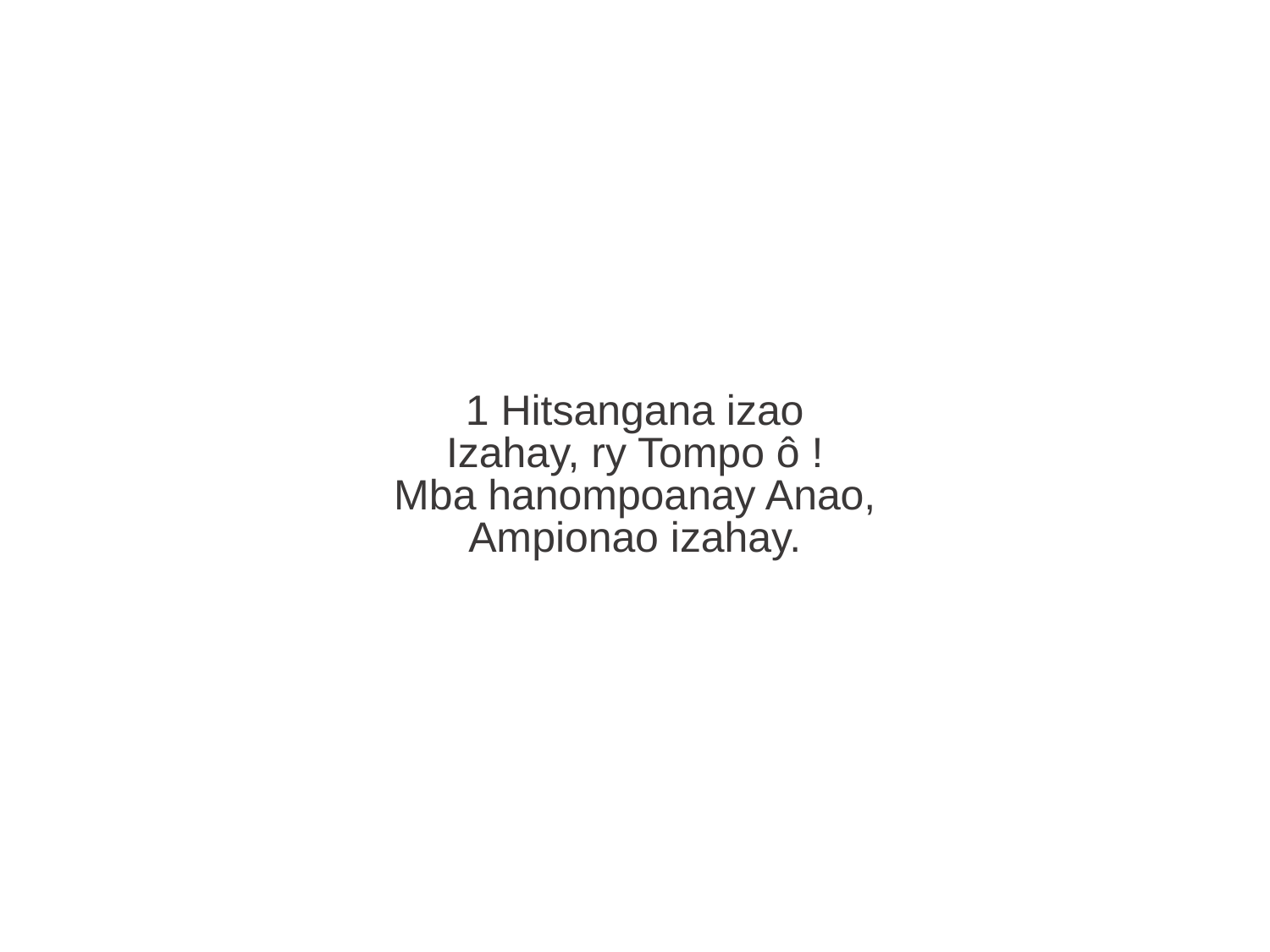

1 Hitsangana izao
Izahay, ry Tompo ô !
Mba hanompoanay Anao,
Ampionao izahay.